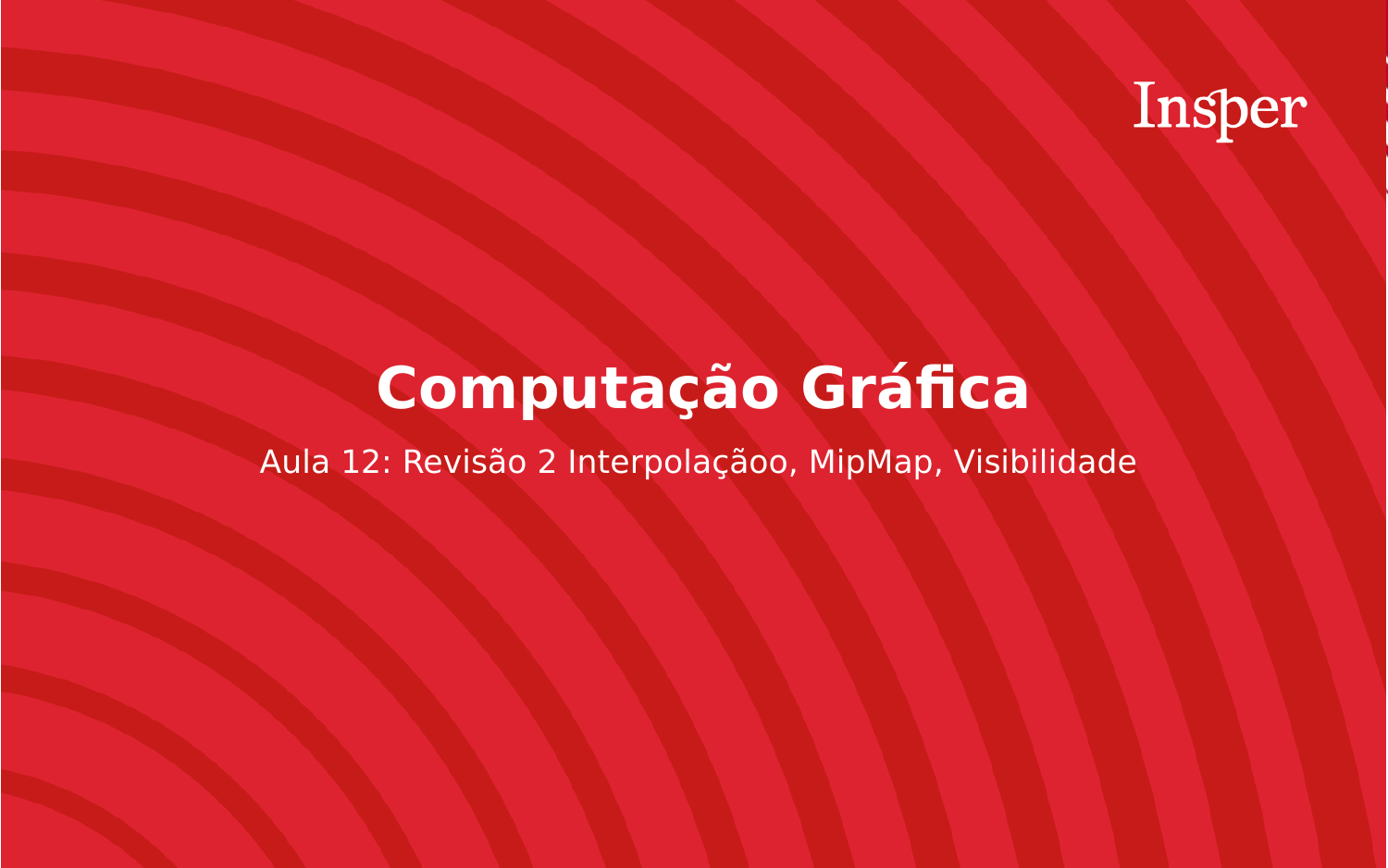

Computação Gráfica
Aula 12: Revisão 2 Interpolaçãoo, MipMap, Visibilidade